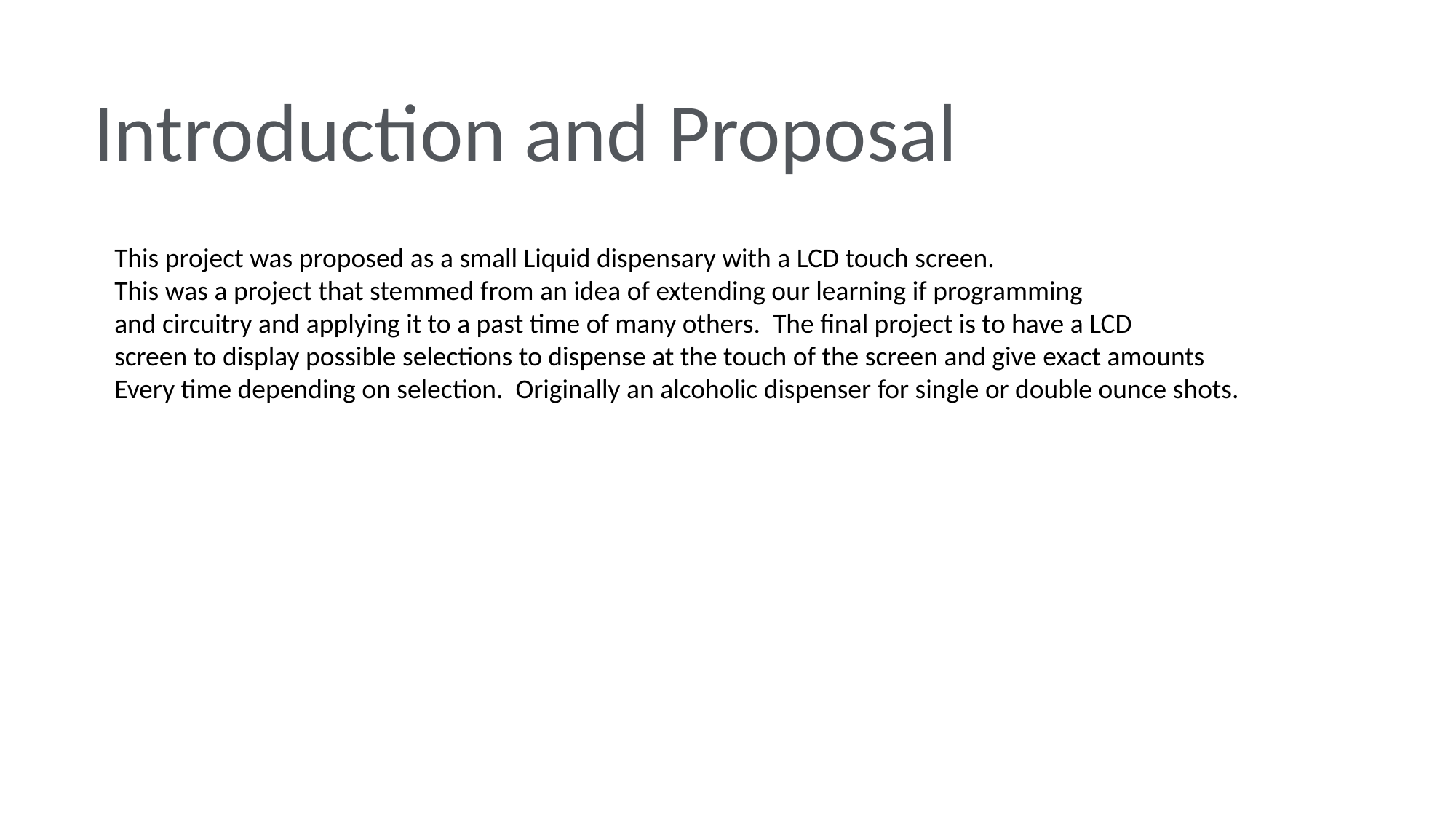

Introduction and Proposal
This project was proposed as a small Liquid dispensary with a LCD touch screen.
This was a project that stemmed from an idea of extending our learning if programming
and circuitry and applying it to a past time of many others.  The final project is to have a LCD
screen to display possible selections to dispense at the touch of the screen and give exact amounts
Every time depending on selection.  Originally an alcoholic dispenser for single or double ounce shots.